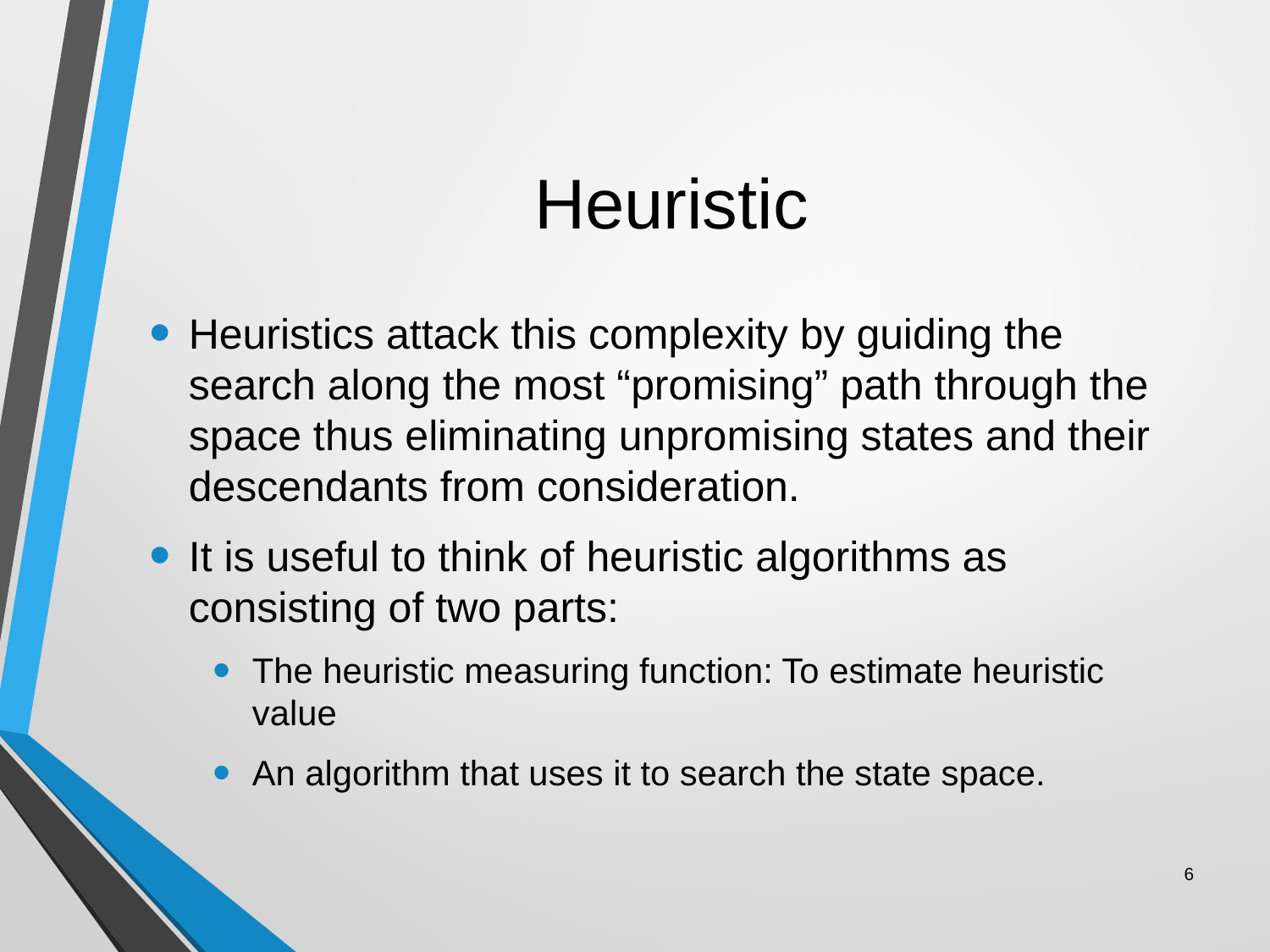

# Heuristic
Heuristics attack this complexity by guiding the search along the most “promising” path through the space thus eliminating unpromising states and their descendants from consideration.
It is useful to think of heuristic algorithms as consisting of two parts:
The heuristic measuring function: To estimate heuristic value
An algorithm that uses it to search the state space.
6